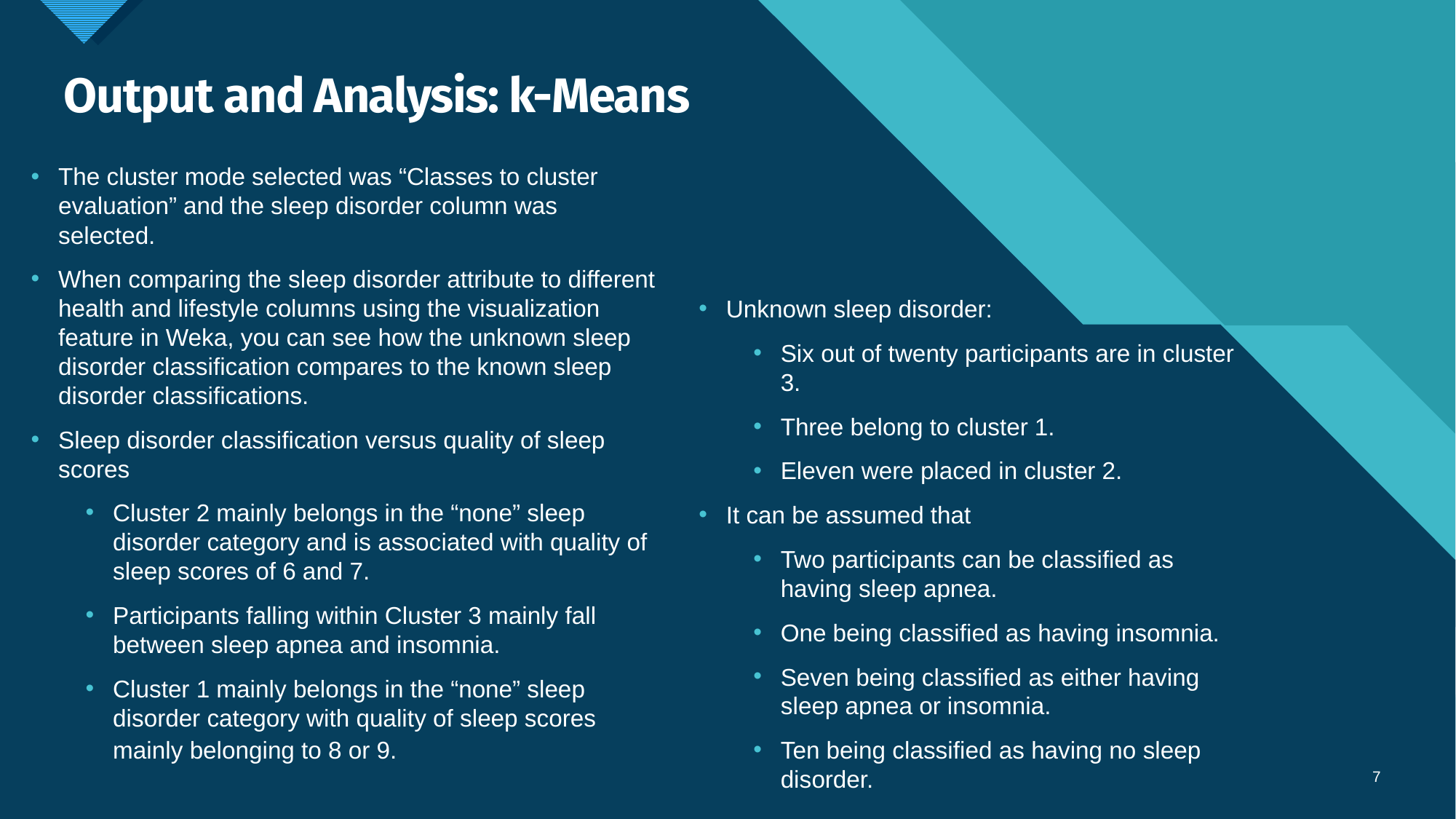

# Output and Analysis: k-Means
The cluster mode selected was “Classes to cluster evaluation” and the sleep disorder column was selected.
When comparing the sleep disorder attribute to different health and lifestyle columns using the visualization feature in Weka, you can see how the unknown sleep disorder classification compares to the known sleep disorder classifications.
Sleep disorder classification versus quality of sleep scores
Cluster 2 mainly belongs in the “none” sleep disorder category and is associated with quality of sleep scores of 6 and 7.
Participants falling within Cluster 3 mainly fall between sleep apnea and insomnia.
Cluster 1 mainly belongs in the “none” sleep disorder category with quality of sleep scores mainly belonging to 8 or 9.
Unknown sleep disorder:
Six out of twenty participants are in cluster 3.
Three belong to cluster 1.
Eleven were placed in cluster 2.
It can be assumed that
Two participants can be classified as having sleep apnea.
One being classified as having insomnia.
Seven being classified as either having sleep apnea or insomnia.
Ten being classified as having no sleep disorder.

7